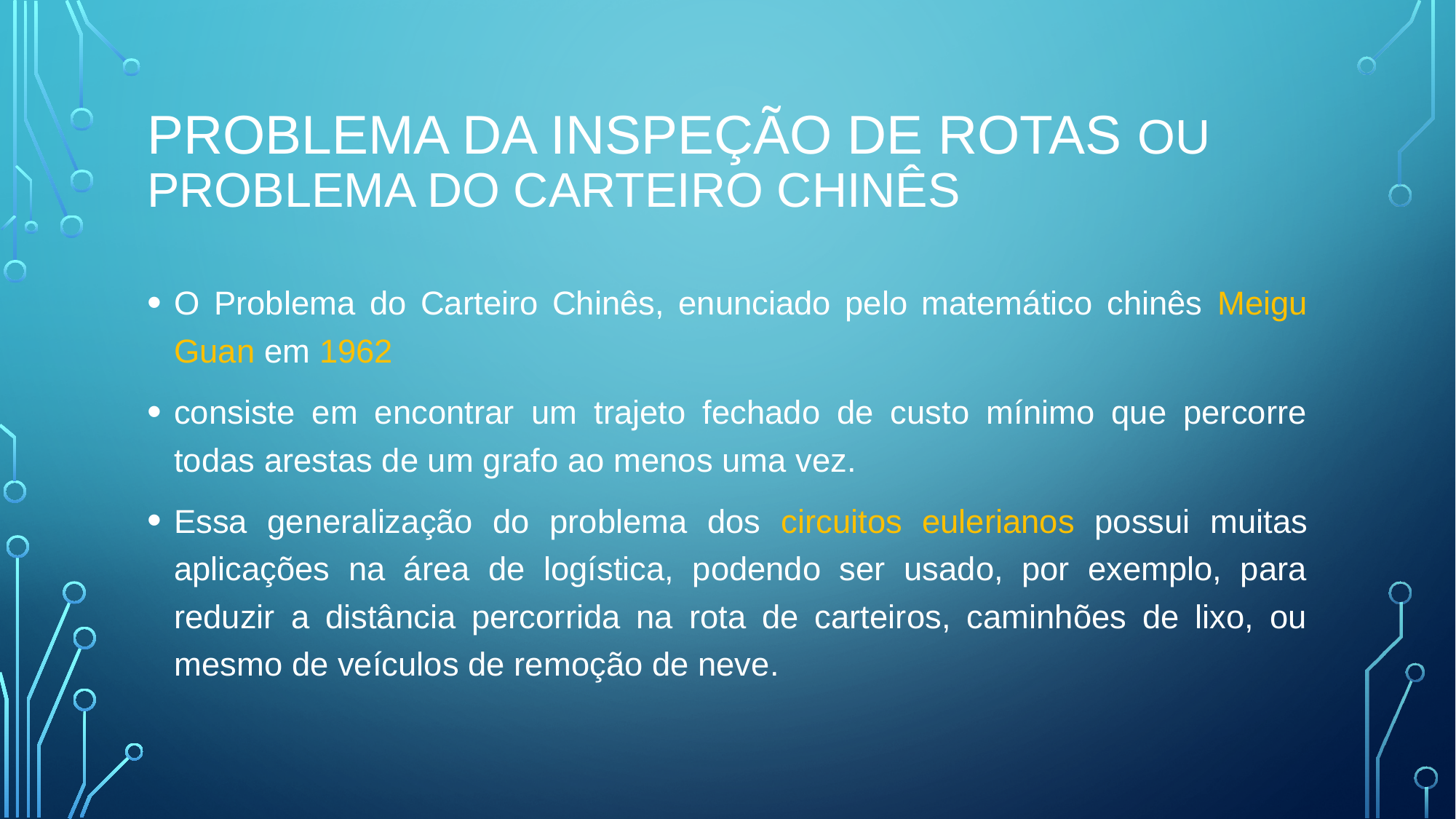

# Problema da Inspeção de Rotas ou Problema do Carteiro Chinês
O Problema do Carteiro Chinês, enunciado pelo matemático chinês Meigu Guan em 1962
consiste em encontrar um trajeto fechado de custo mínimo que percorre todas arestas de um grafo ao menos uma vez.
Essa generalização do problema dos circuitos eulerianos possui muitas aplicações na área de logística, podendo ser usado, por exemplo, para reduzir a distância percorrida na rota de carteiros, caminhões de lixo, ou mesmo de veículos de remoção de neve.